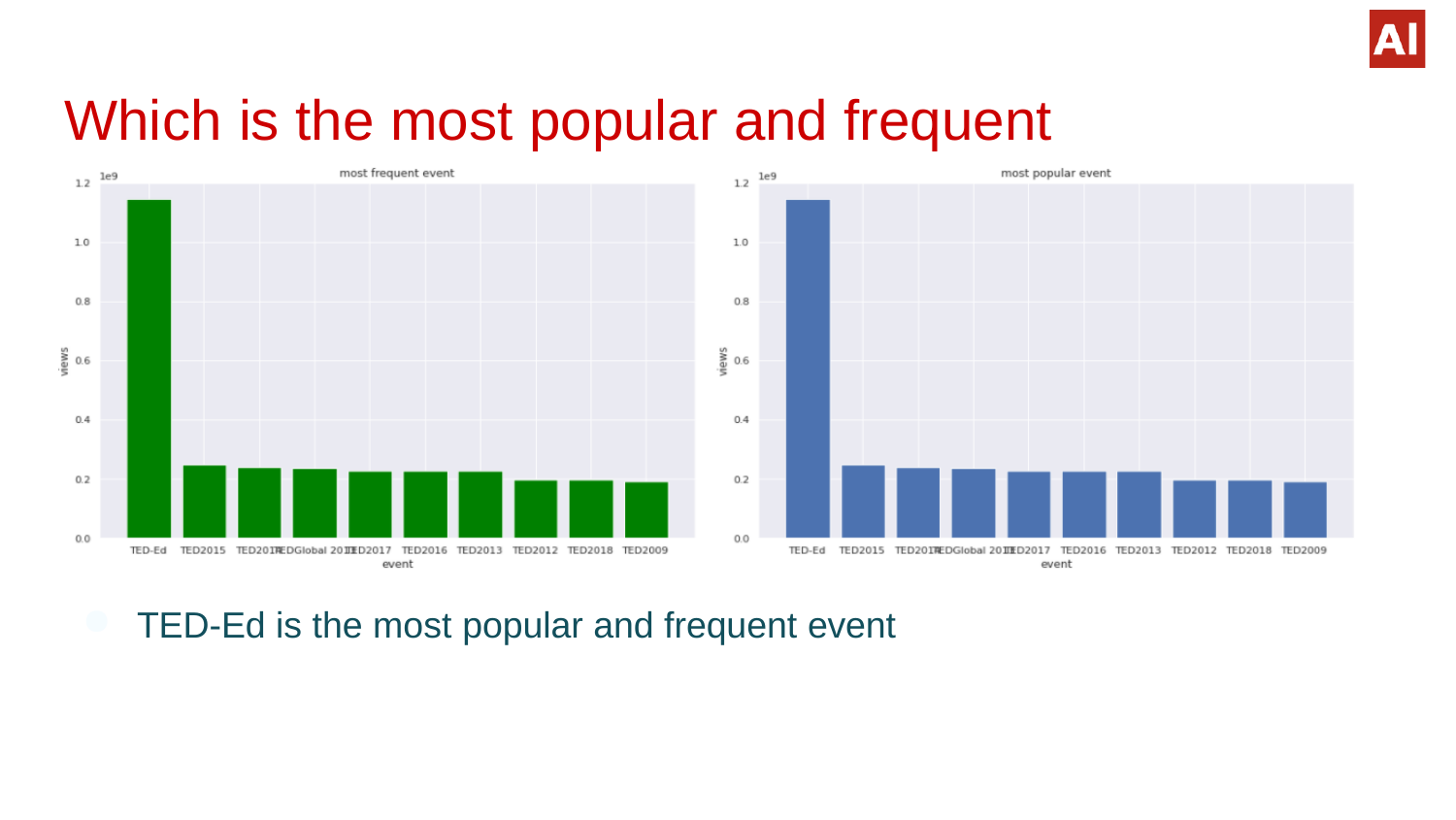

# Which is the most popular and frequent event?

TED-Ed is the most popular and frequent event